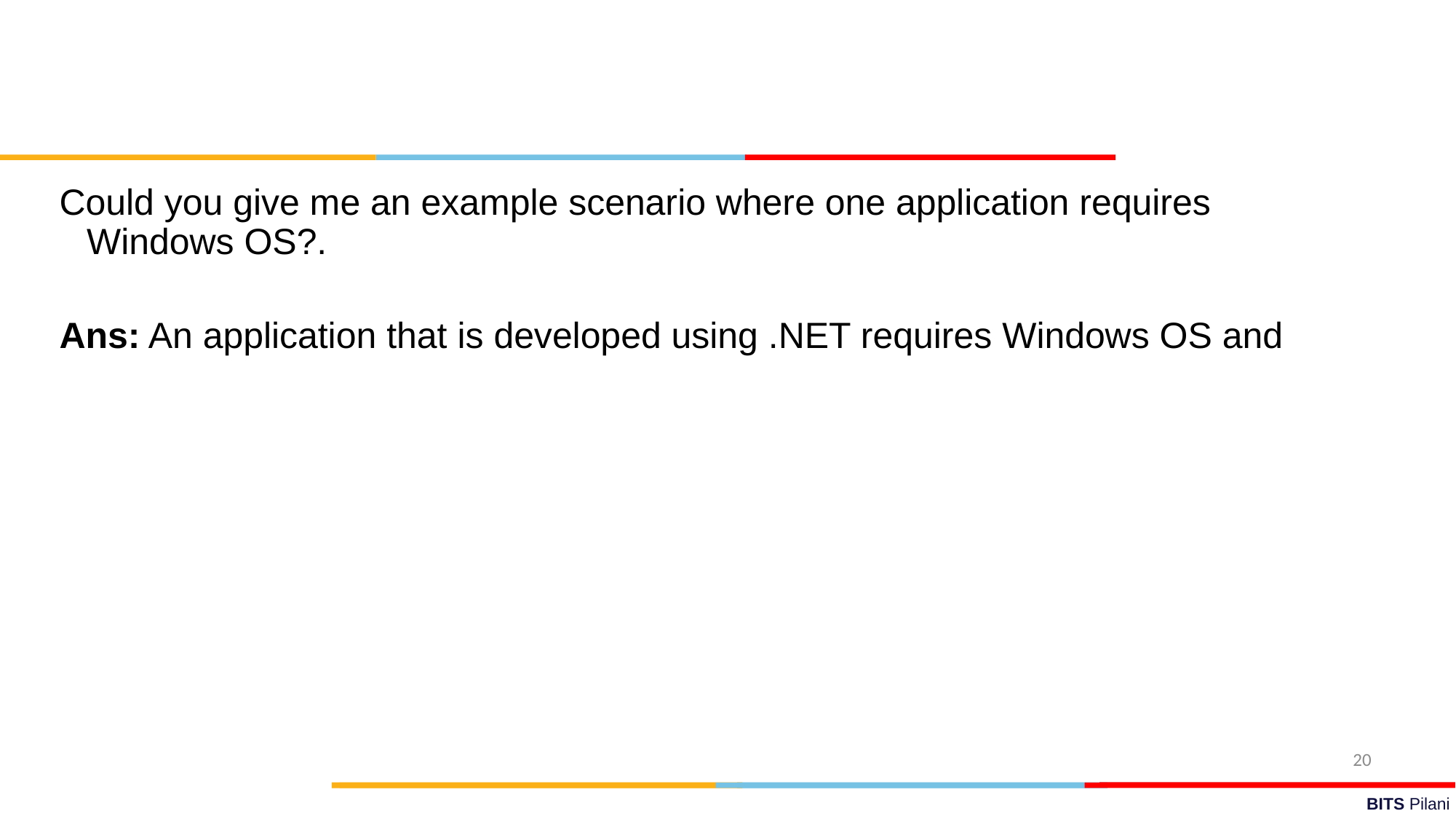

Could you give me an example scenario where one application requires Windows OS?.

Ans: An application that is developed using .NET requires Windows OS and

20